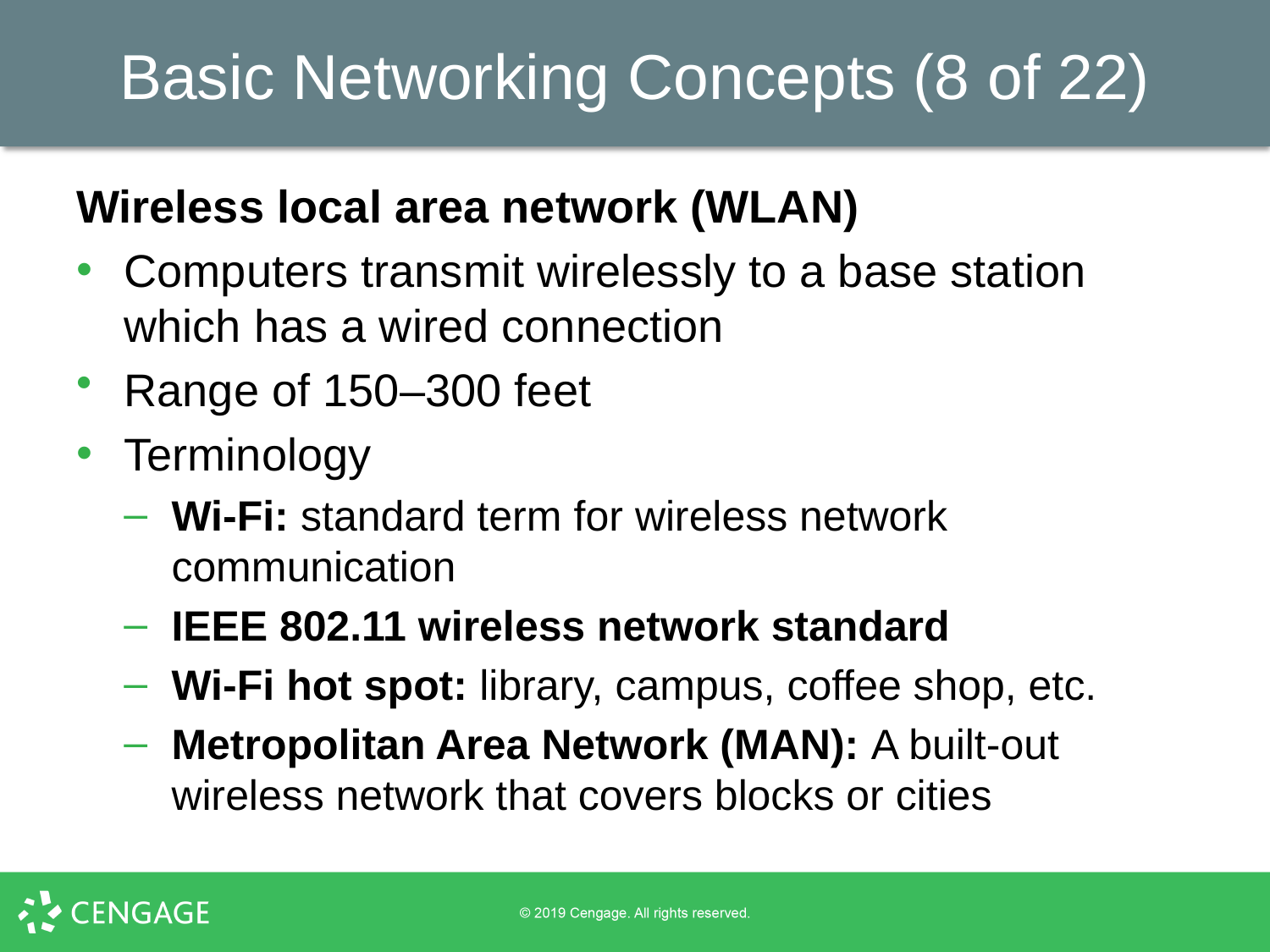

# Basic Networking Concepts (8 of 22)
Wireless local area network (WLAN)
Computers transmit wirelessly to a base station which has a wired connection
Range of 150–300 feet
Terminology
Wi-Fi: standard term for wireless network communication
IEEE 802.11 wireless network standard
Wi-Fi hot spot: library, campus, coffee shop, etc.
Metropolitan Area Network (MAN): A built-out wireless network that covers blocks or cities